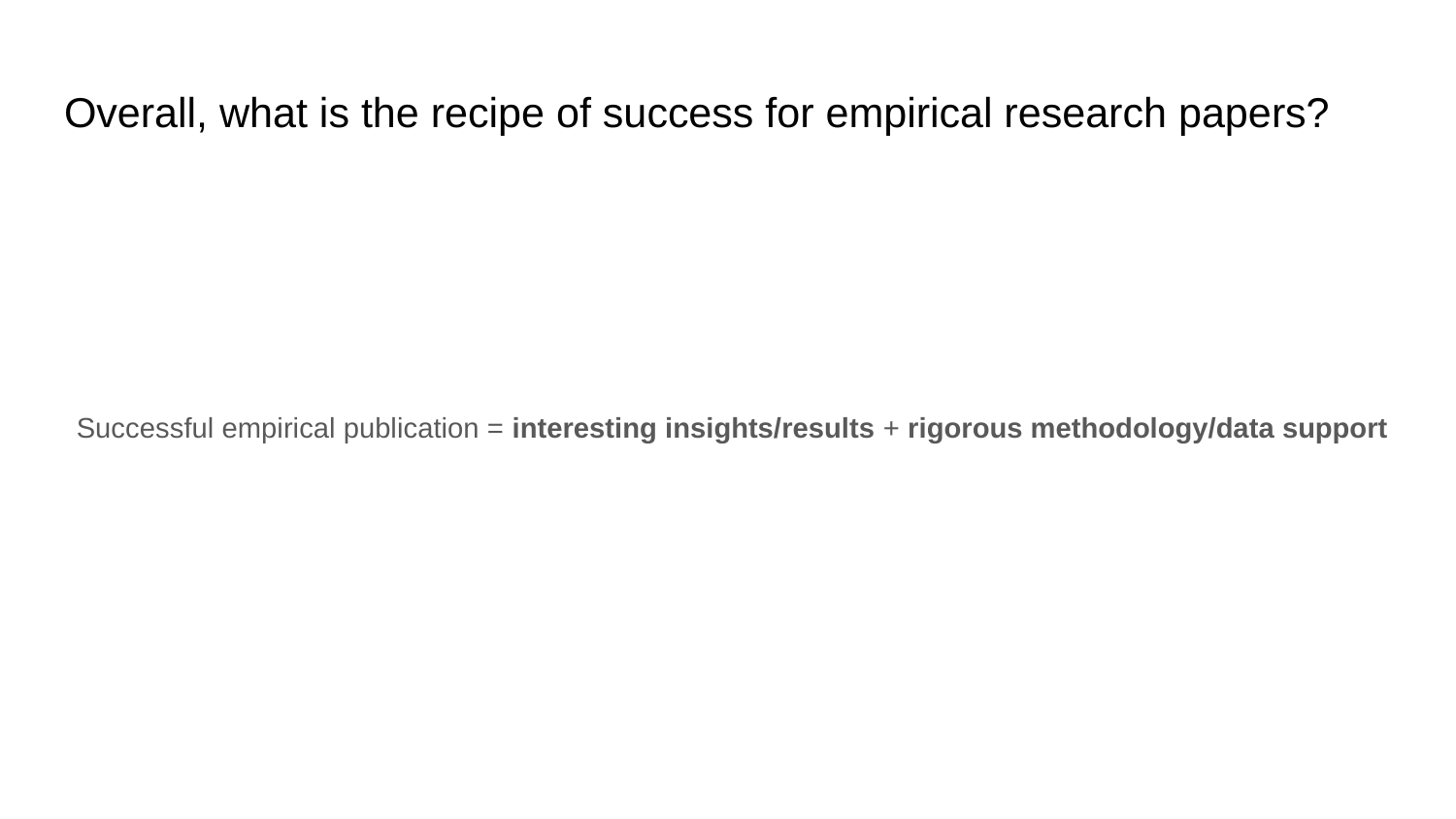

# Overall, what is the recipe of success for empirical research papers?
Successful empirical publication = interesting insights/results + rigorous methodology/data support